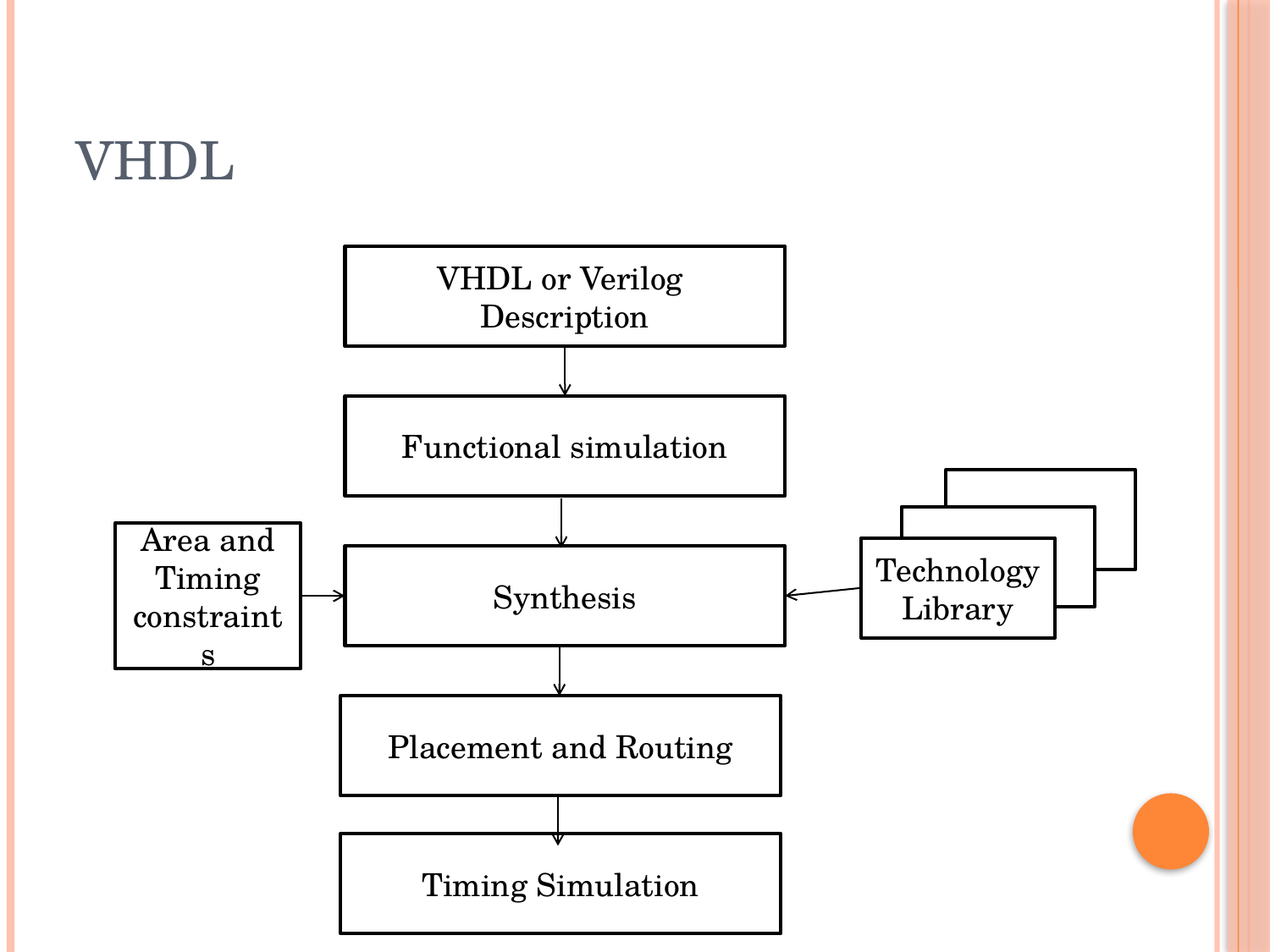

# VHDL

VHDL or Verilog  Description
Functional simulation

Technology Library
Area and Timing constraints
Synthesis
Placement and Routing
Timing Simulation